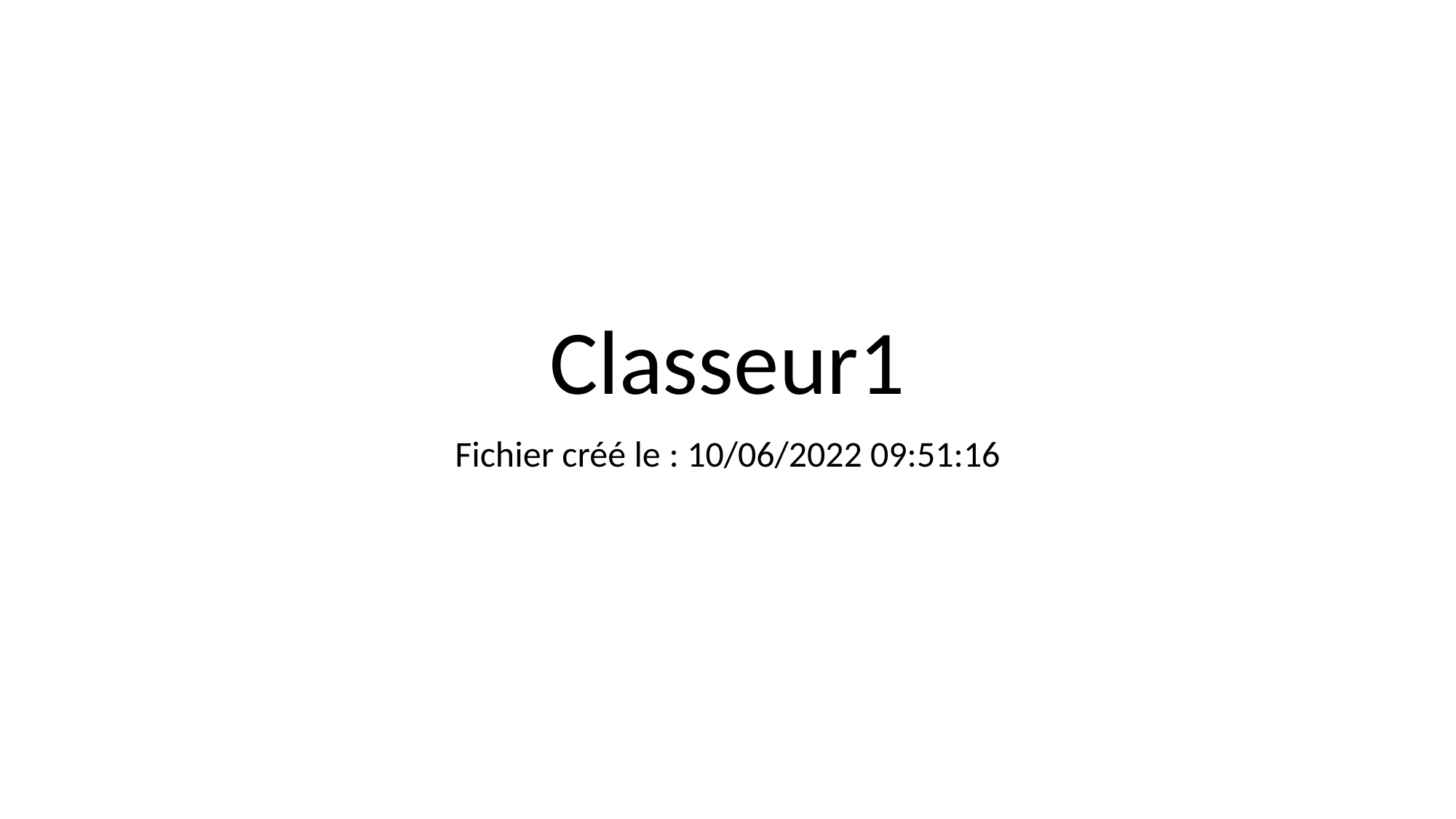

# Classeur1
Fichier créé le : 10/06/2022 09:51:16